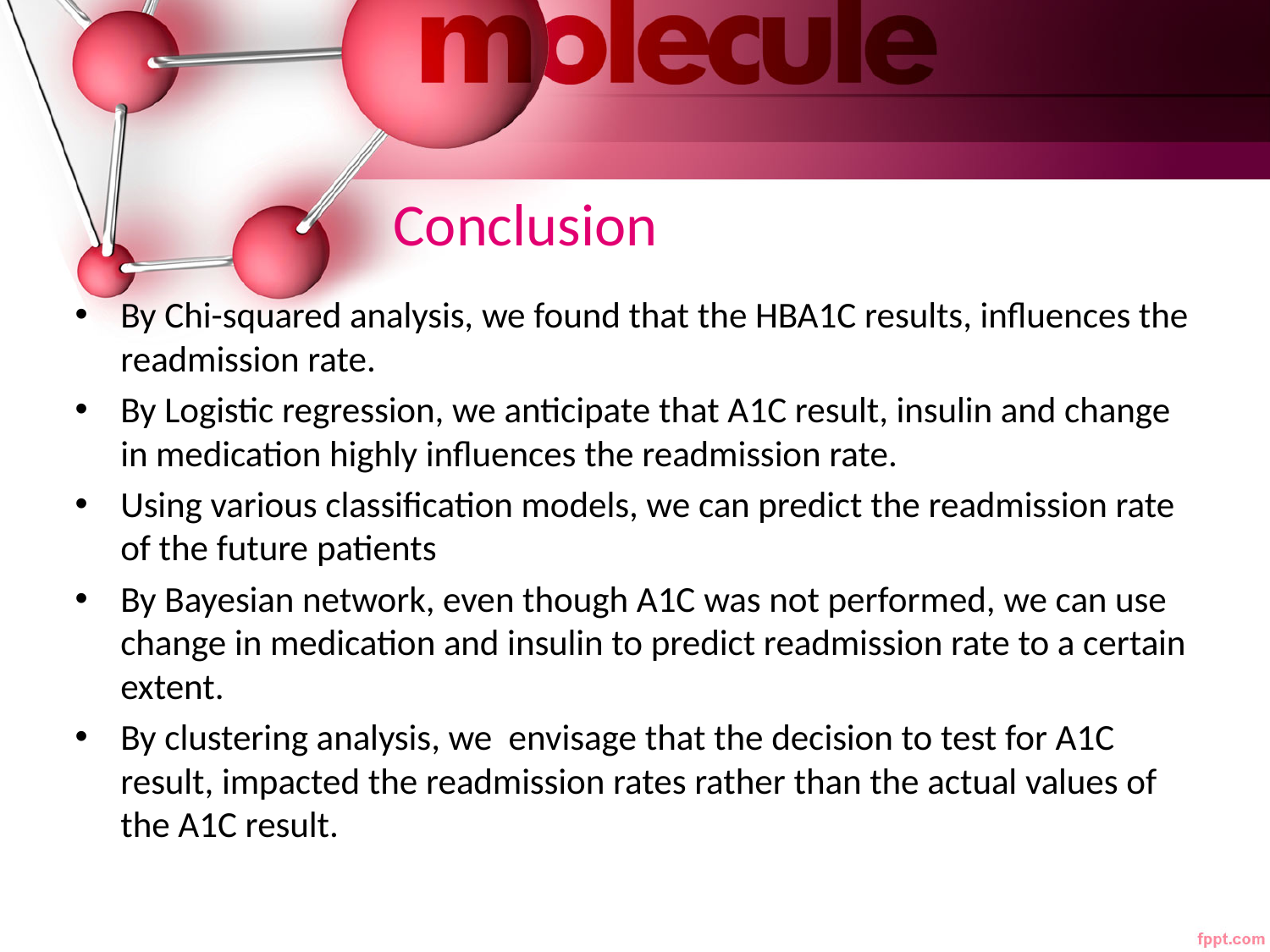

# Conclusion
By Chi-squared analysis, we found that the HBA1C results, influences the readmission rate.
By Logistic regression, we anticipate that A1C result, insulin and change in medication highly influences the readmission rate.
Using various classification models, we can predict the readmission rate of the future patients
By Bayesian network, even though A1C was not performed, we can use change in medication and insulin to predict readmission rate to a certain extent.
By clustering analysis, we  envisage that the decision to test for A1C result, impacted the readmission rates rather than the actual values of the A1C result.